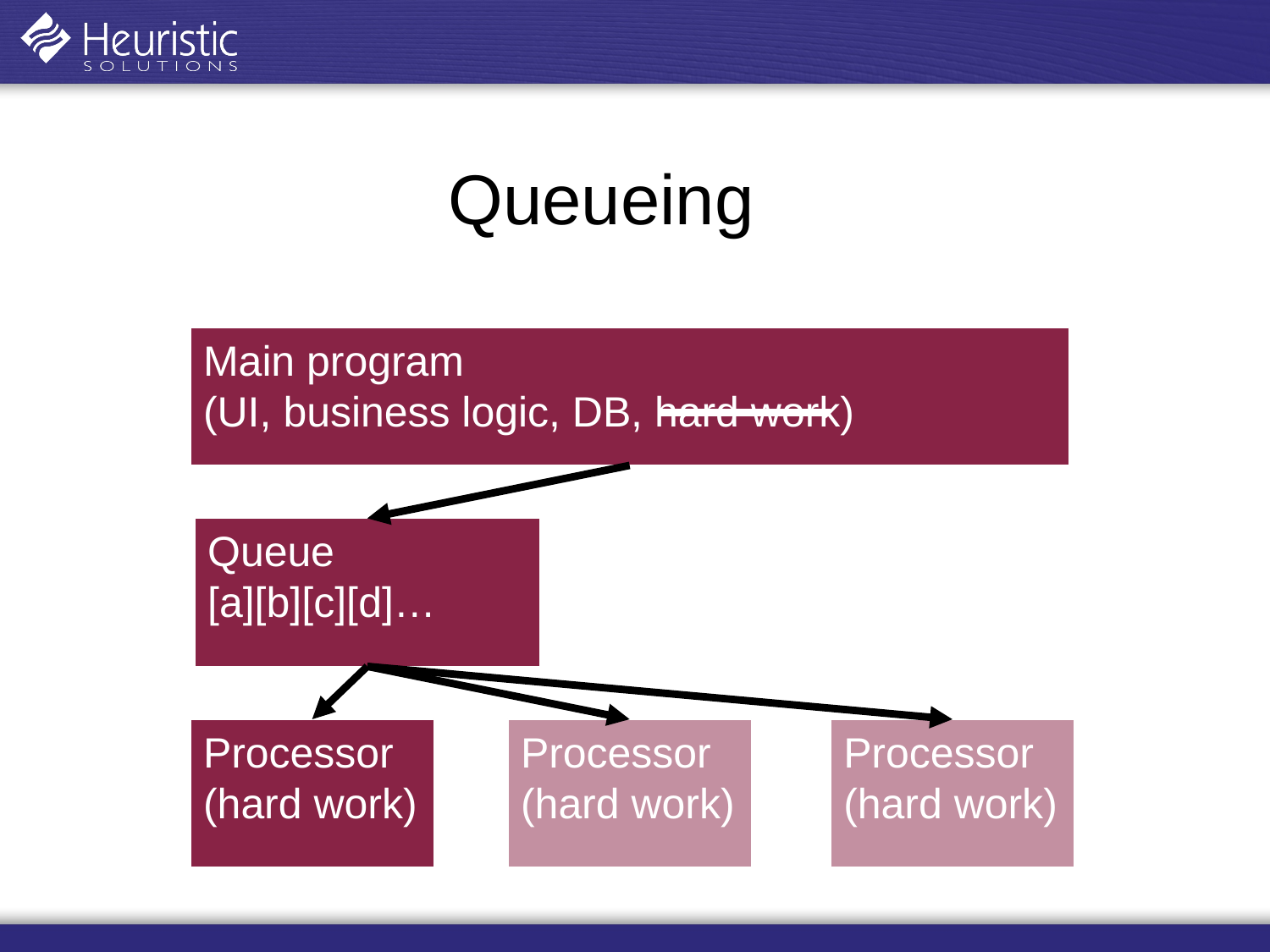

Queueing
Main program
(UI, business logic, DB, hard work)
Queue
[a][b][c][d]…
Processor
(hard work)
Processor
(hard work)
Processor
(hard work)